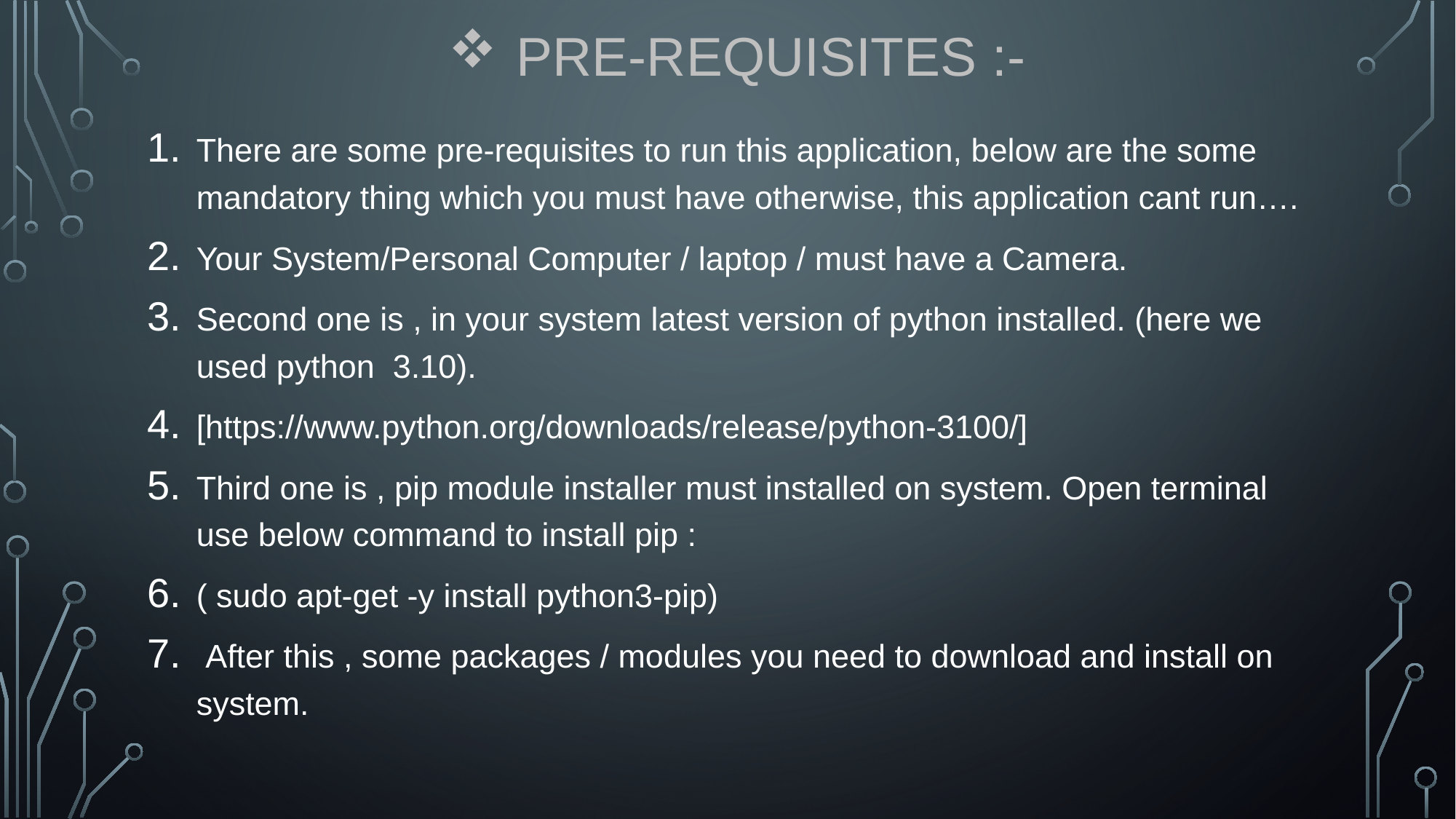

# Pre-requisites :-
There are some pre-requisites to run this application, below are the some mandatory thing which you must have otherwise, this application cant run….
Your System/Personal Computer / laptop / must have a Camera.
Second one is , in your system latest version of python installed. (here we used python  3.10).
[https://www.python.org/downloads/release/python-3100/]
Third one is , pip module installer must installed on system. Open terminal use below command to install pip :
( sudo apt-get -y install python3-pip)
 After this , some packages / modules you need to download and install on system.